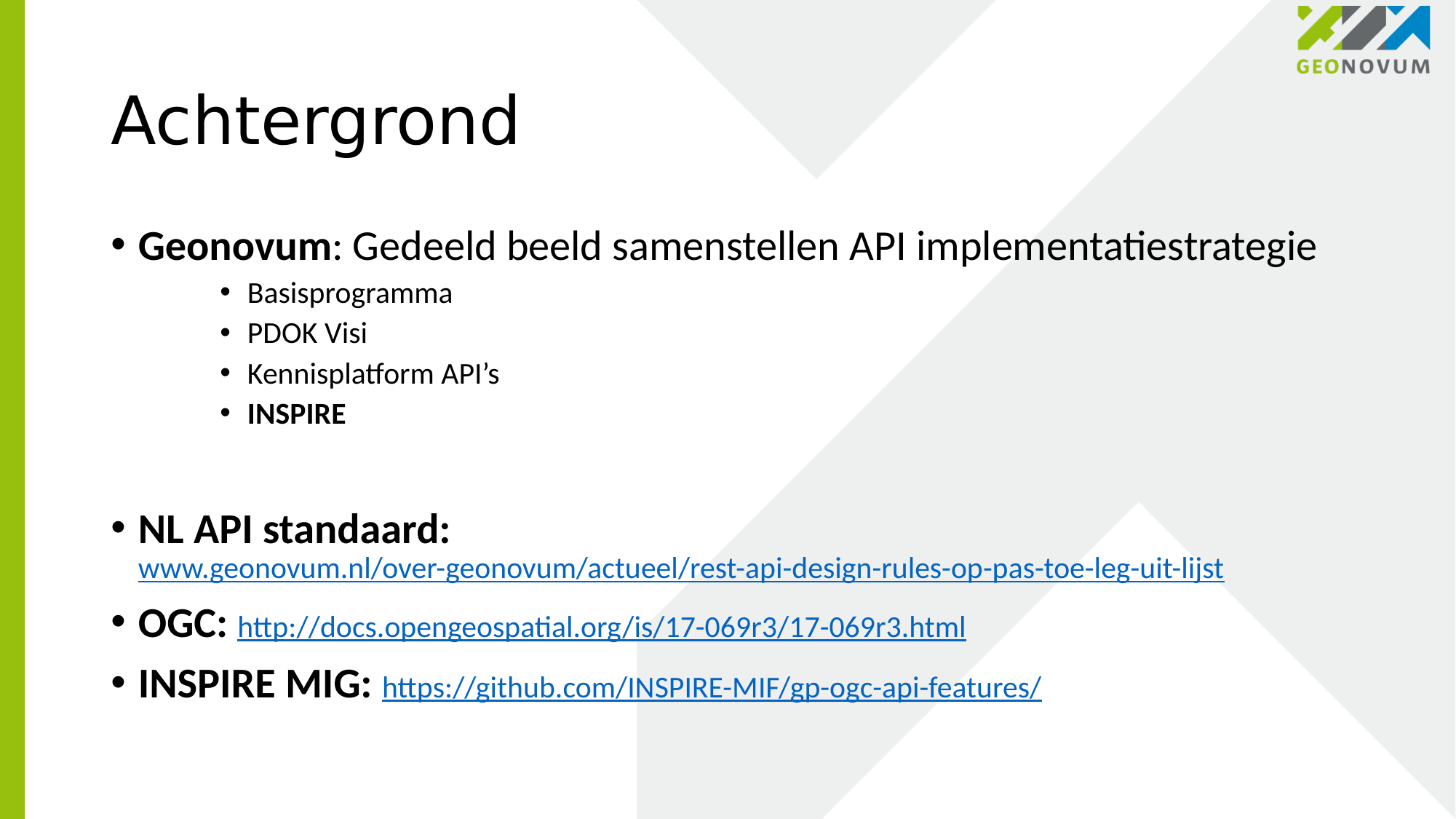

# Achtergrond
Geonovum: Gedeeld beeld samenstellen API implementatiestrategie
Basisprogramma
PDOK Visi
Kennisplatform API’s
INSPIRE

NL API standaard:
www.geonovum.nl/over-geonovum/actueel/rest-api-design-rules-op-pas-toe-leg-uit-lijst
OGC: http://docs.opengeospatial.org/is/17-069r3/17-069r3.html
INSPIRE MIG: https://github.com/INSPIRE-MIF/gp-ogc-api-features/